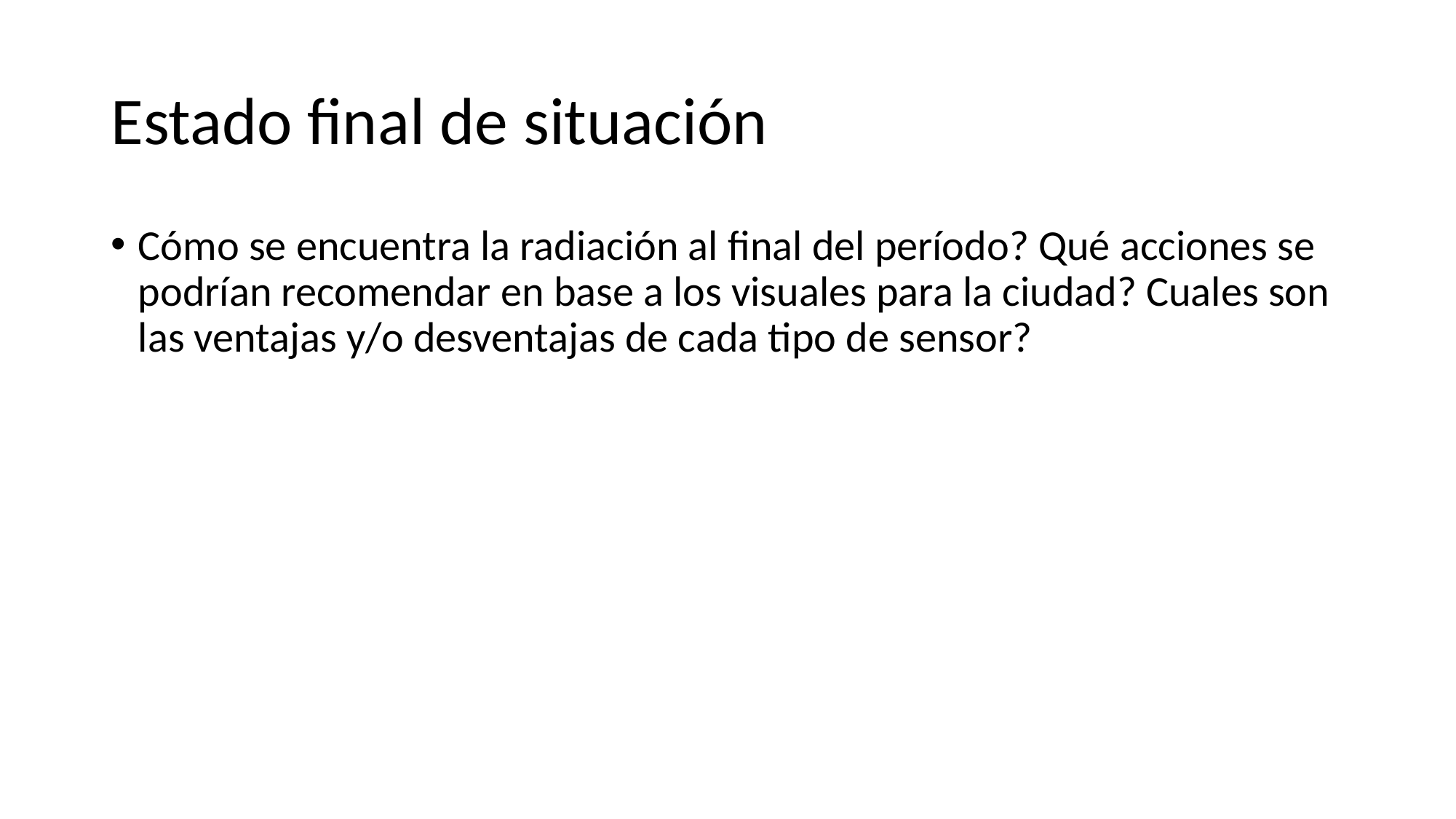

# Estado final de situación
Cómo se encuentra la radiación al final del período? Qué acciones se podrían recomendar en base a los visuales para la ciudad? Cuales son las ventajas y/o desventajas de cada tipo de sensor?